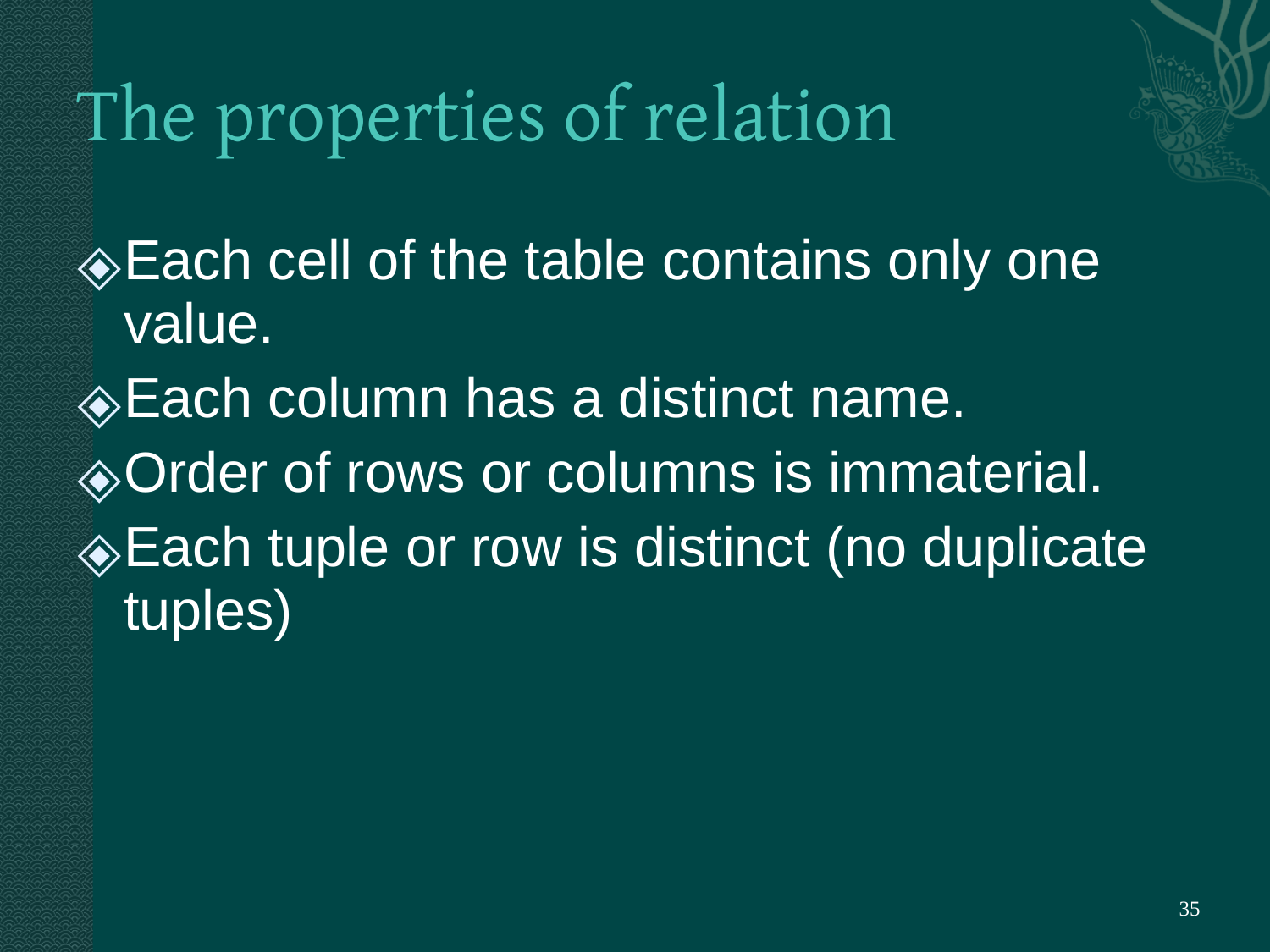

# The properties of relation
Each cell of the table contains only one value.
Each column has a distinct name.
Order of rows or columns is immaterial.
Each tuple or row is distinct (no duplicate tuples)
35